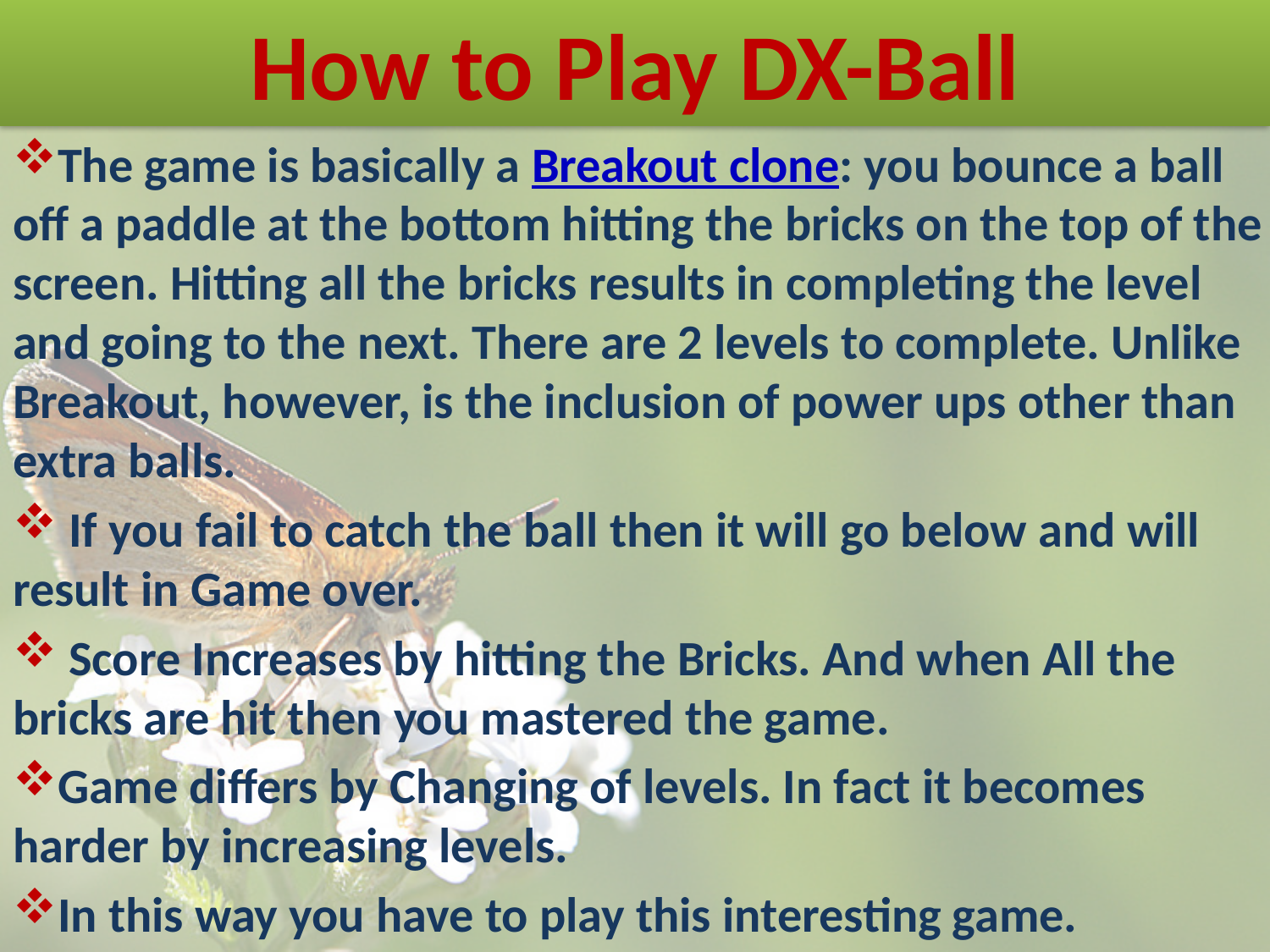

# How to Play DX-Ball
The game is basically a Breakout clone: you bounce a ball off a paddle at the bottom hitting the bricks on the top of the screen. Hitting all the bricks results in completing the level and going to the next. There are 2 levels to complete. Unlike Breakout, however, is the inclusion of power ups other than extra balls.
 If you fail to catch the ball then it will go below and will result in Game over.
 Score Increases by hitting the Bricks. And when All the bricks are hit then you mastered the game.
Game differs by Changing of levels. In fact it becomes harder by increasing levels.
In this way you have to play this interesting game.